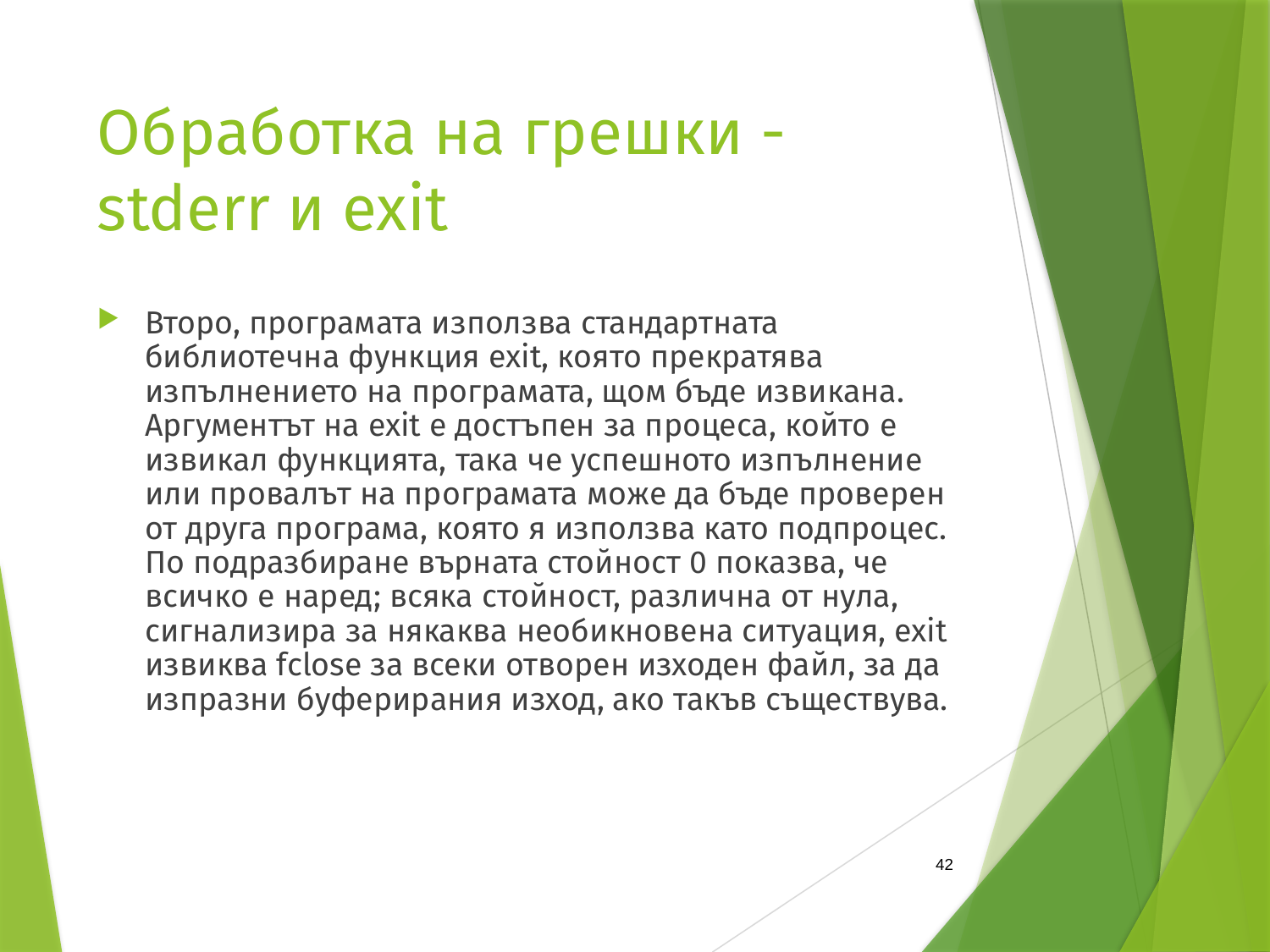

# Обработка на грешки - stderr и exit
Второ, програмата използва стандартната библиотечна функция exit, която прекратява изпълнението на програмата, щом бъде извикана. Аргументът на exit е достъпен за процеса, който е извикал функцията, така че успешното изпълнение или провалът на програмата може да бъде проверен от друга програма, която я използва като подпроцес. По подразбиране върната стойност 0 показва, че всичко е наред; всяка стойност, различна от нула, сигнализира за някаква необикновена ситуация, exit извиква fclose за всеки отворен изходен файл, за да изпразни буферирания изход, ако такъв съществува.
42